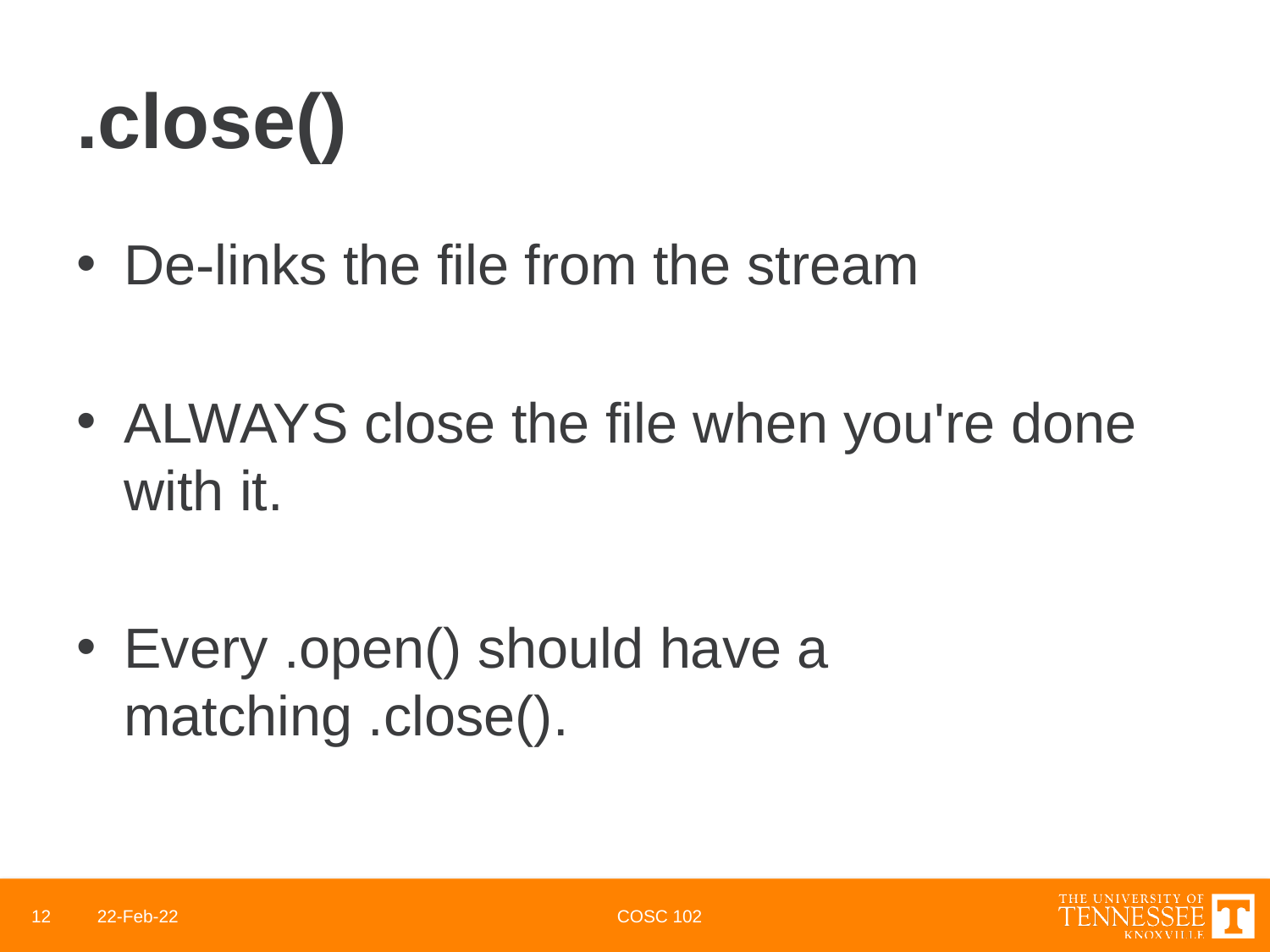

# .close()
De-links the file from the stream

ALWAYS close the file when you're done with it.

Every .open() should have a matching .close().
12
22-Feb-22
COSC 102